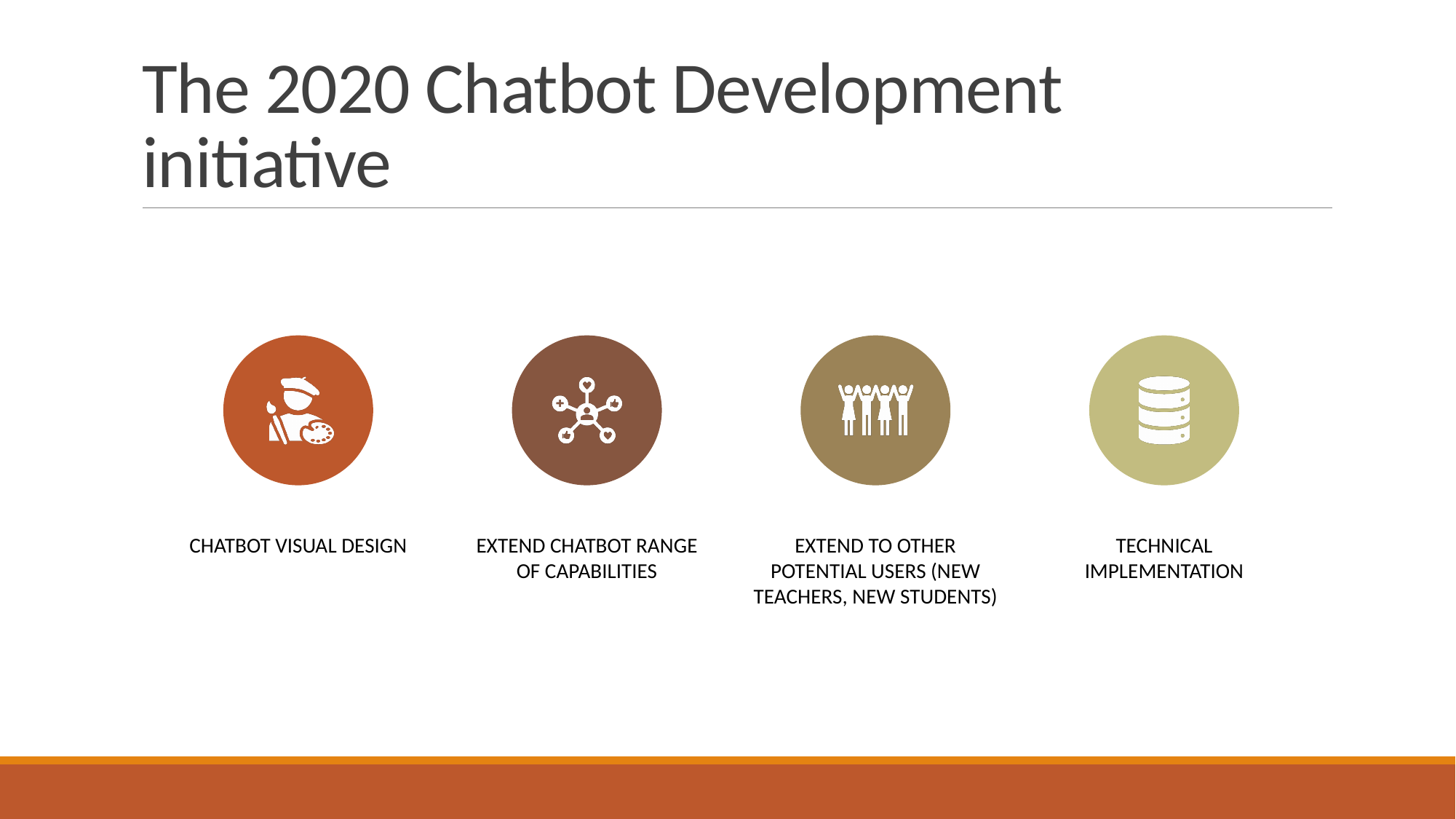

# The 2020 Chatbot Development initiative
Chatbot Visual Design
Extend Chatbot range of capabilities
Extend to other potential users (new teachers, new students)
Technical implementation